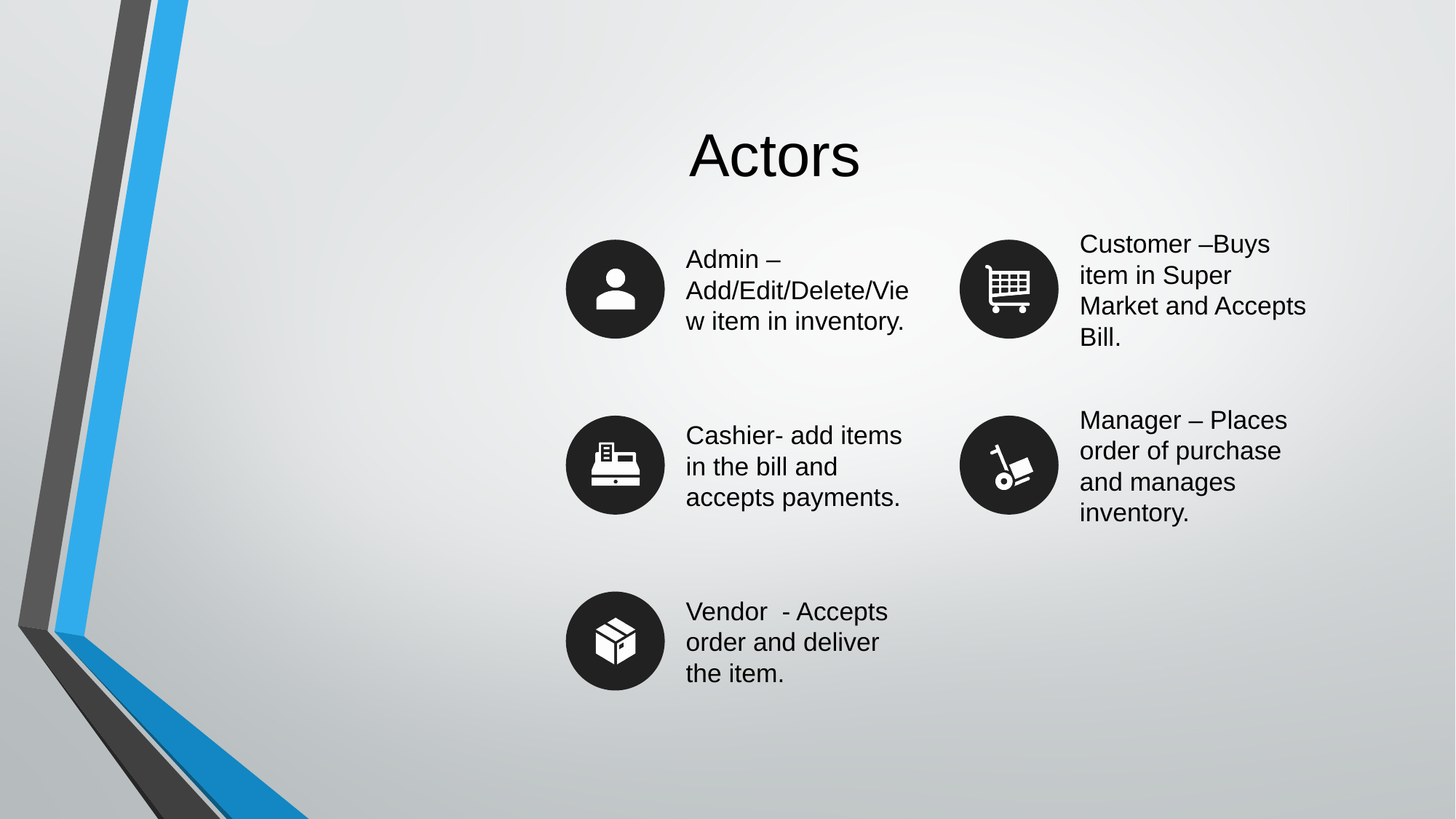

# Actors
Admin – Add/Edit/Delete/View item in inventory.
Customer –Buys item in Super Market and Accepts Bill.
Cashier- add items in the bill and accepts payments.
Manager – Places order of purchase and manages inventory.
Vendor  - Accepts order and deliver the item.